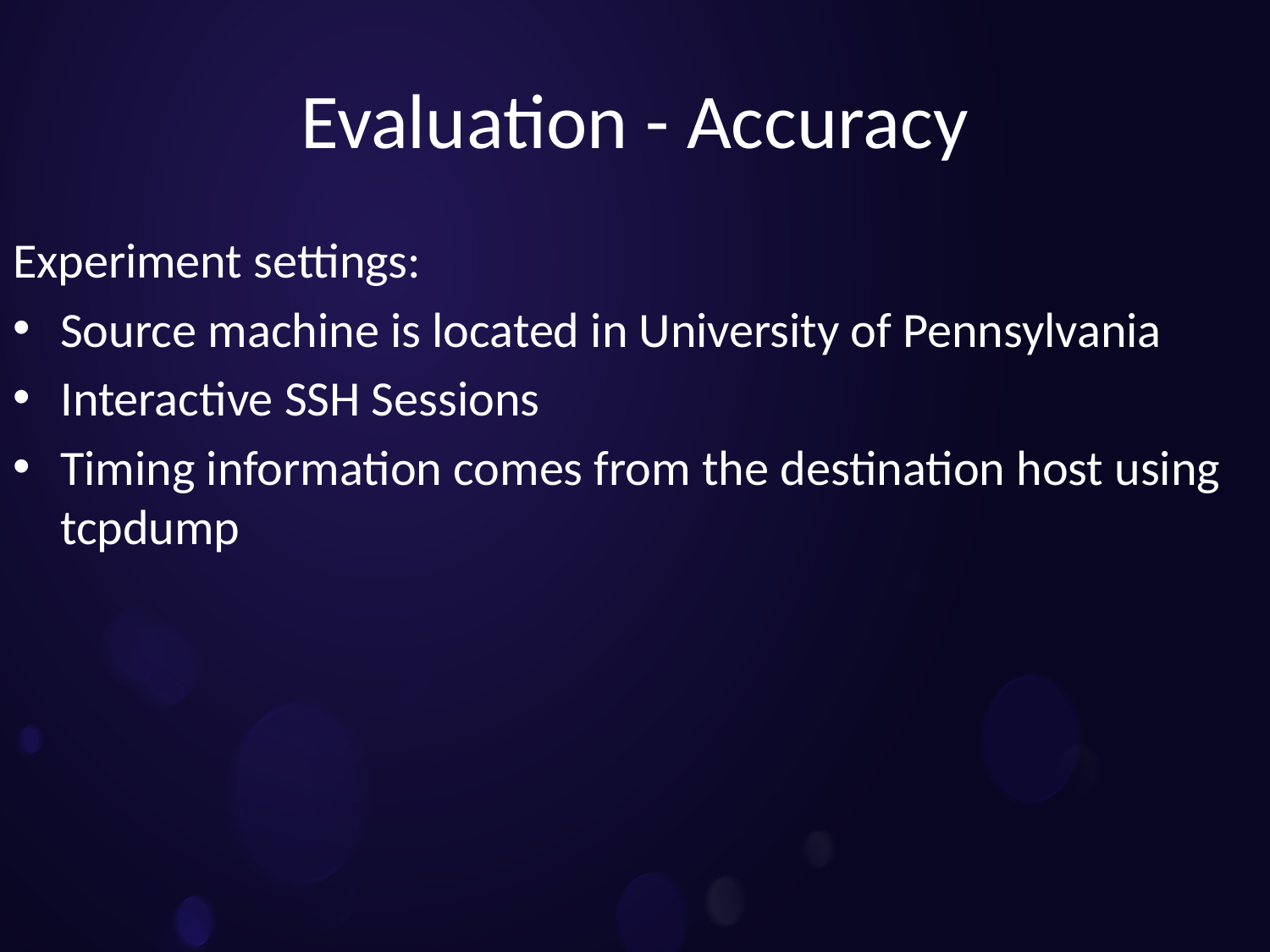

# Evaluation - Accuracy
Experiment settings:
Source machine is located in University of Pennsylvania
Interactive SSH Sessions
Timing information comes from the destination host using tcpdump